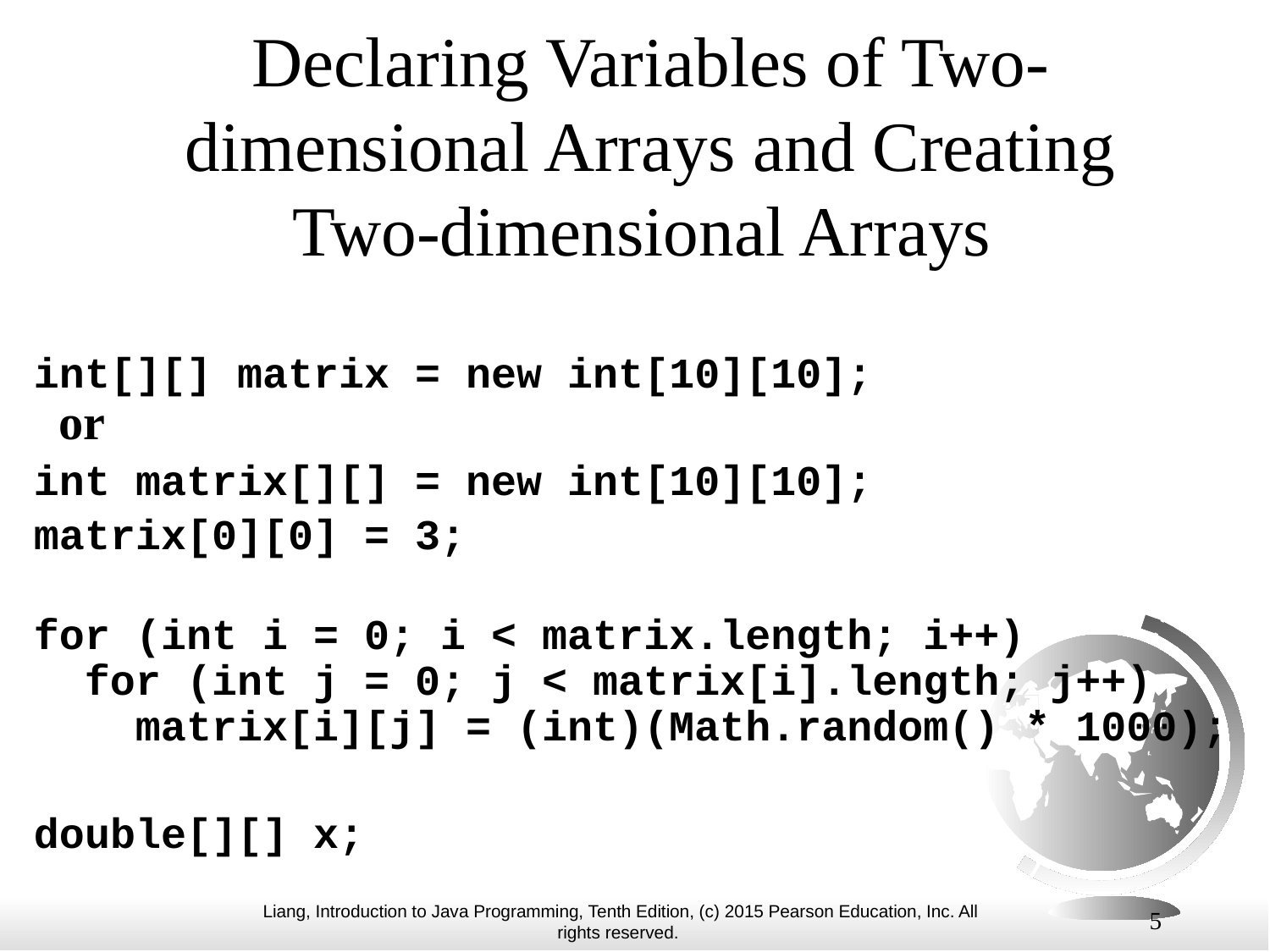

# Declaring Variables of Two-dimensional Arrays and Creating Two-dimensional Arrays

int[][] matrix = new int[10][10];
  or
int matrix[][] = new int[10][10];
matrix[0][0] = 3;

for (int i = 0; i < matrix.length; i++)
  for (int j = 0; j < matrix[i].length; j++)
    matrix[i][j] = (int)(Math.random() * 1000);

double[][] x;
5